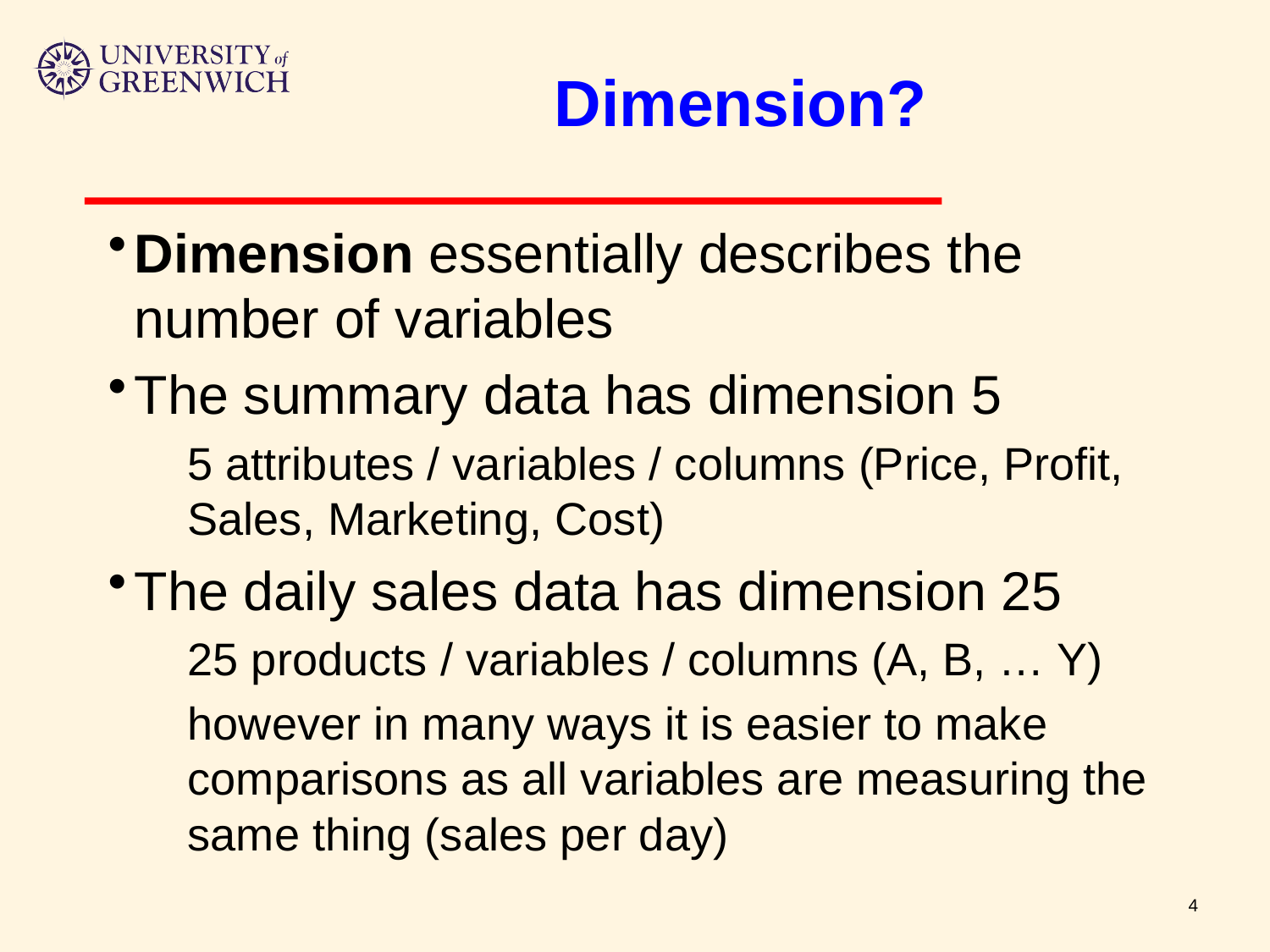

# Dimension?
Dimension essentially describes the number of variables
The summary data has dimension 5
5 attributes / variables / columns (Price, Profit, Sales, Marketing, Cost)
The daily sales data has dimension 25
25 products / variables / columns (A, B, … Y)
however in many ways it is easier to make comparisons as all variables are measuring the same thing (sales per day)

4